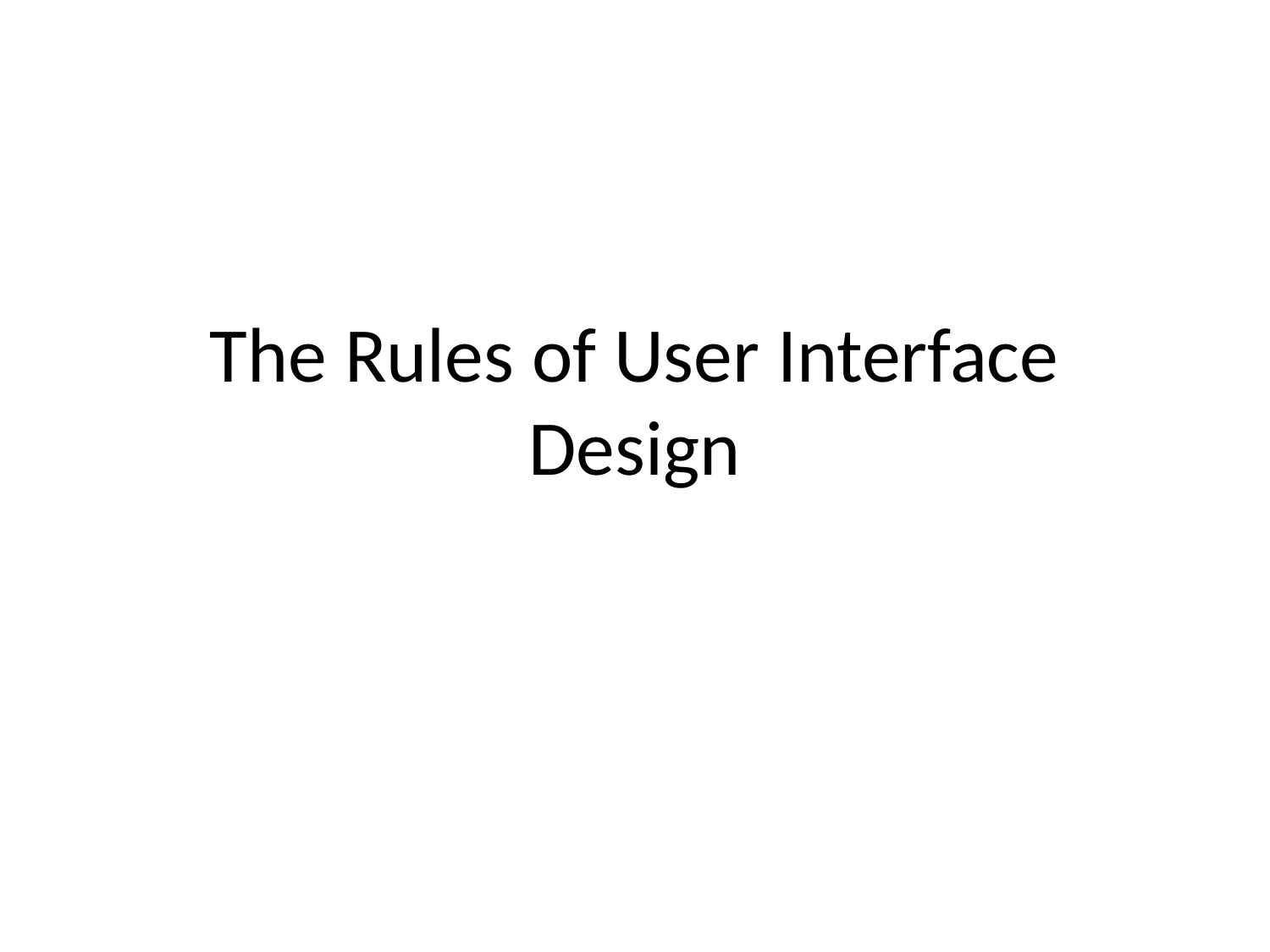

# The Rules of User Interface Design